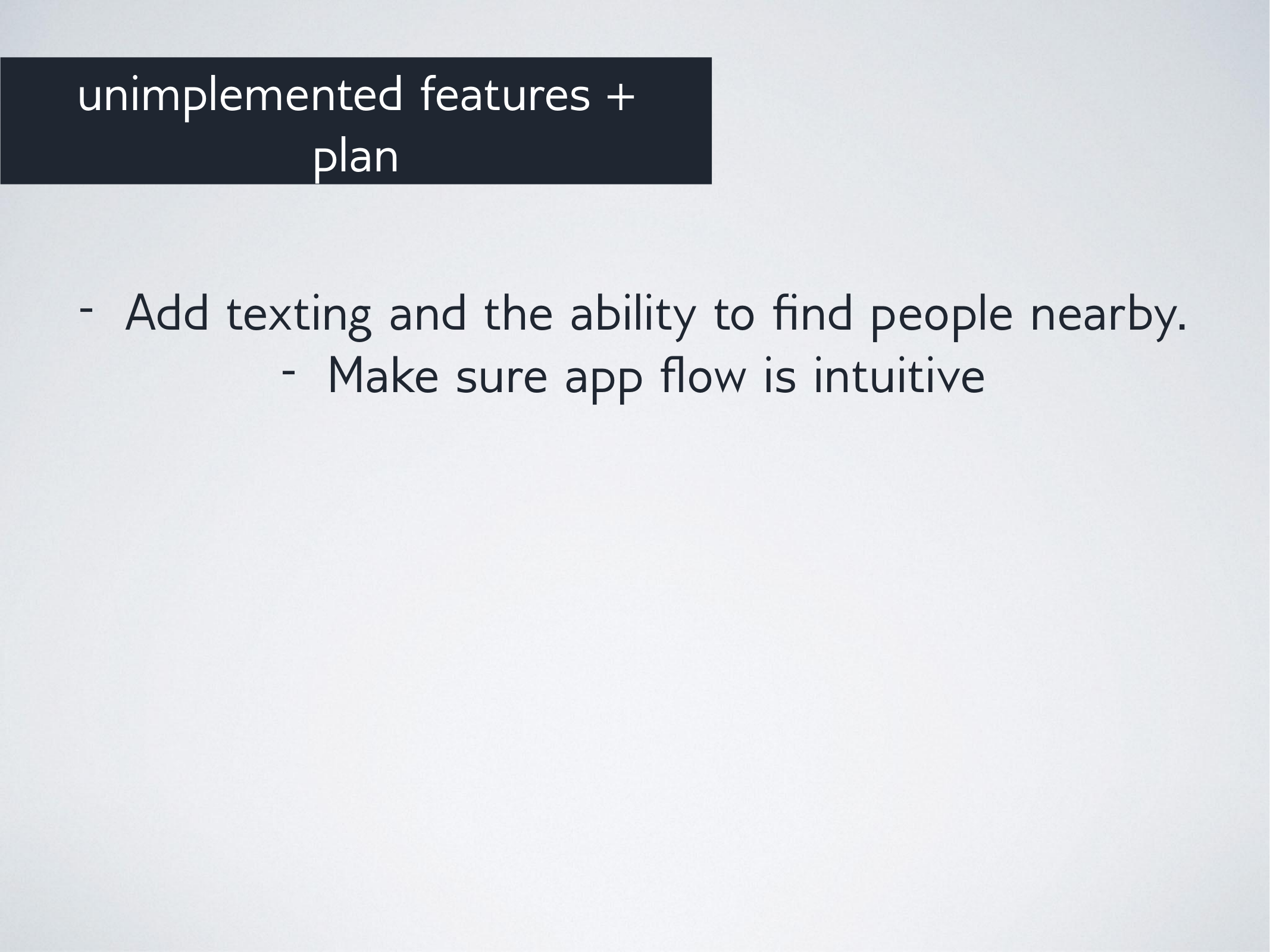

unimplemented features + plan
Add texting and the ability to find people nearby.
Make sure app flow is intuitive